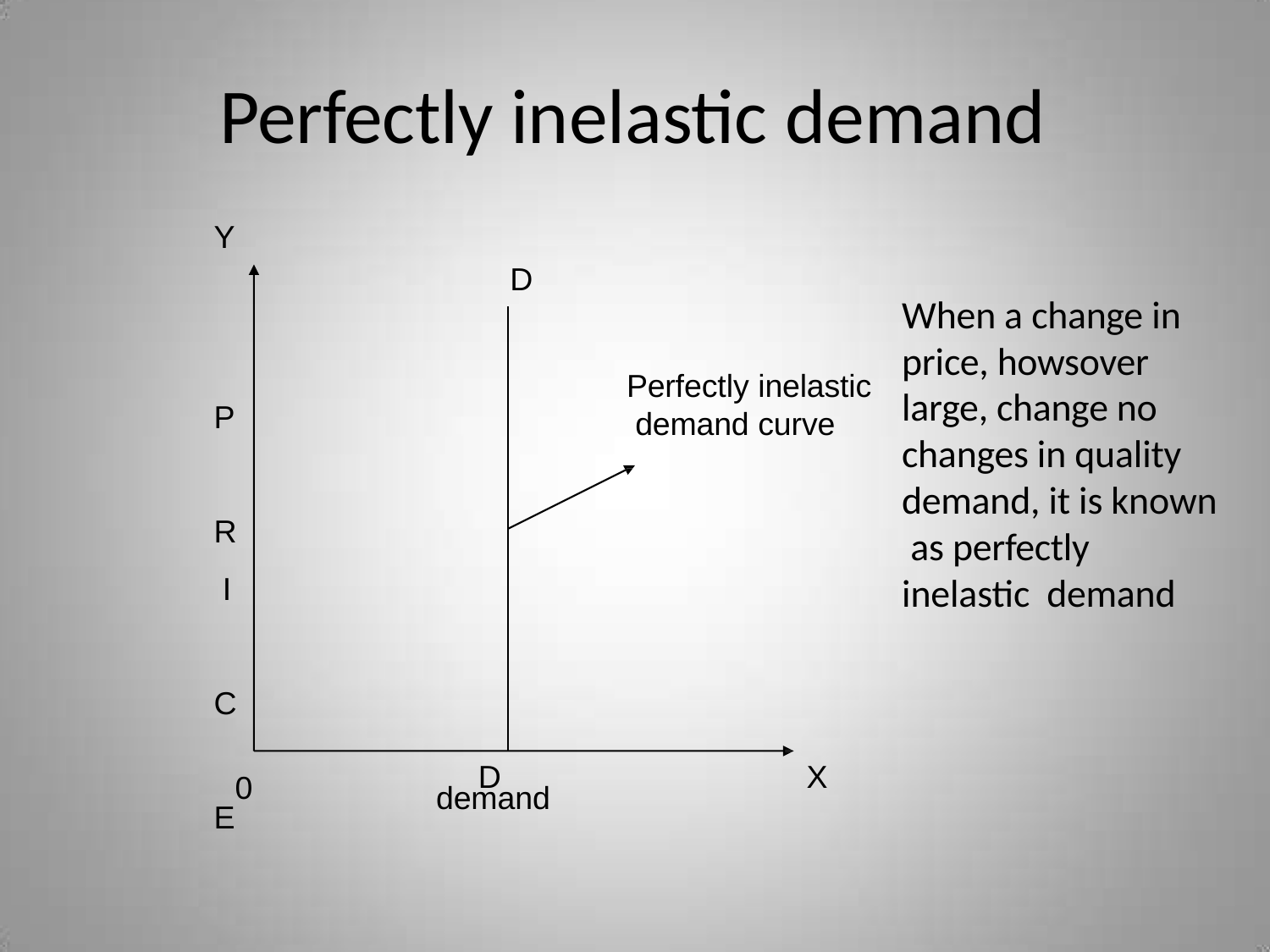

# Perfectly inelastic demand
Y
D

When a change in  price, howsover  large, change no  changes in quality  demand, it is known  as perfectly inelastic  demand

Perfectly inelastic  demand curve
P  R  I  C  E

D
X
0
demand